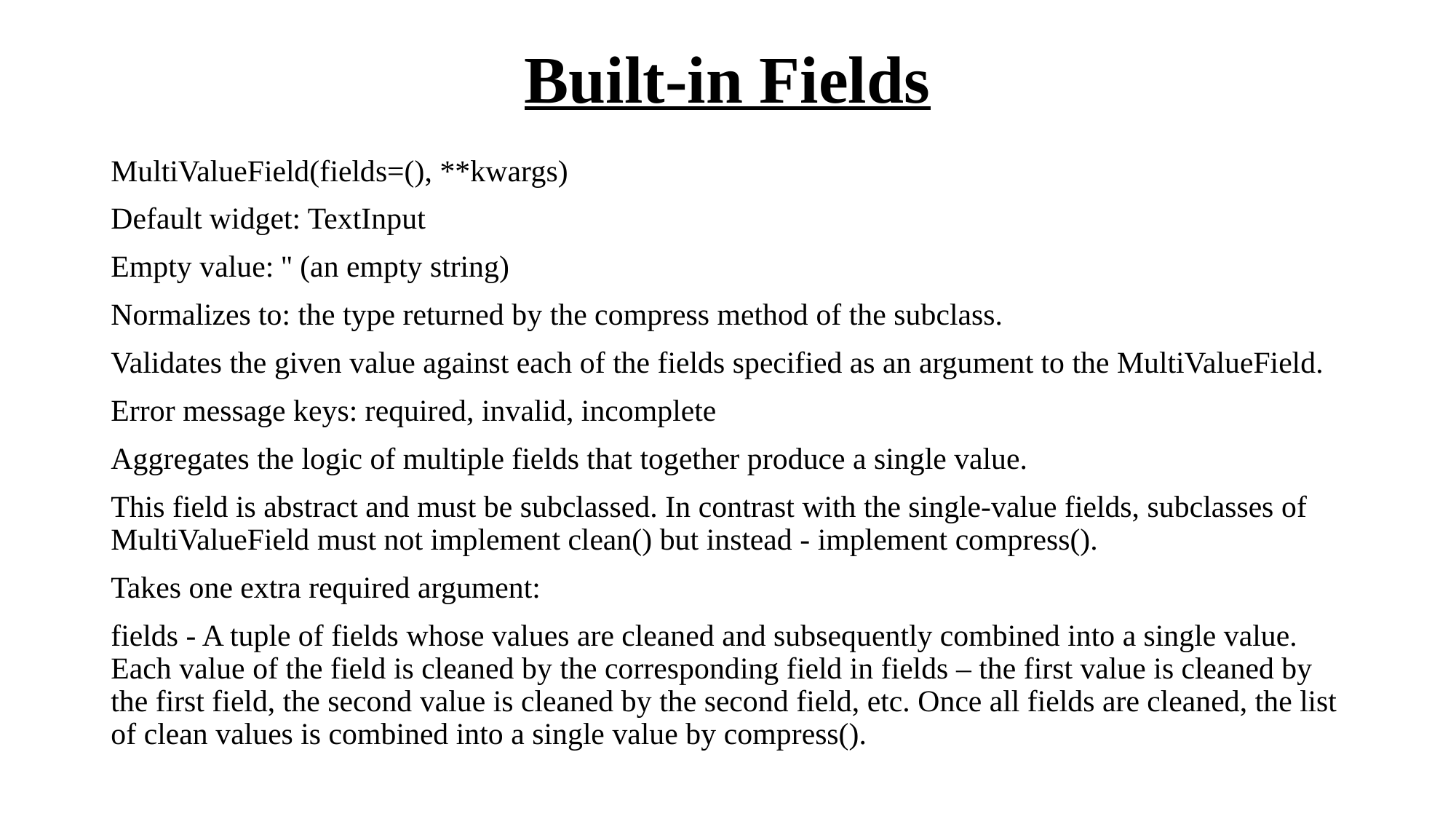

# Built-in Fields
MultiValueField(fields=(), **kwargs)
Default widget: TextInput
Empty value: '' (an empty string)
Normalizes to: the type returned by the compress method of the subclass.
Validates the given value against each of the fields specified as an argument to the MultiValueField.
Error message keys: required, invalid, incomplete
Aggregates the logic of multiple fields that together produce a single value.
This field is abstract and must be subclassed. In contrast with the single-value fields, subclasses of MultiValueField must not implement clean() but instead - implement compress().
Takes one extra required argument:
fields - A tuple of fields whose values are cleaned and subsequently combined into a single value. Each value of the field is cleaned by the corresponding field in fields – the first value is cleaned by the first field, the second value is cleaned by the second field, etc. Once all fields are cleaned, the list of clean values is combined into a single value by compress().